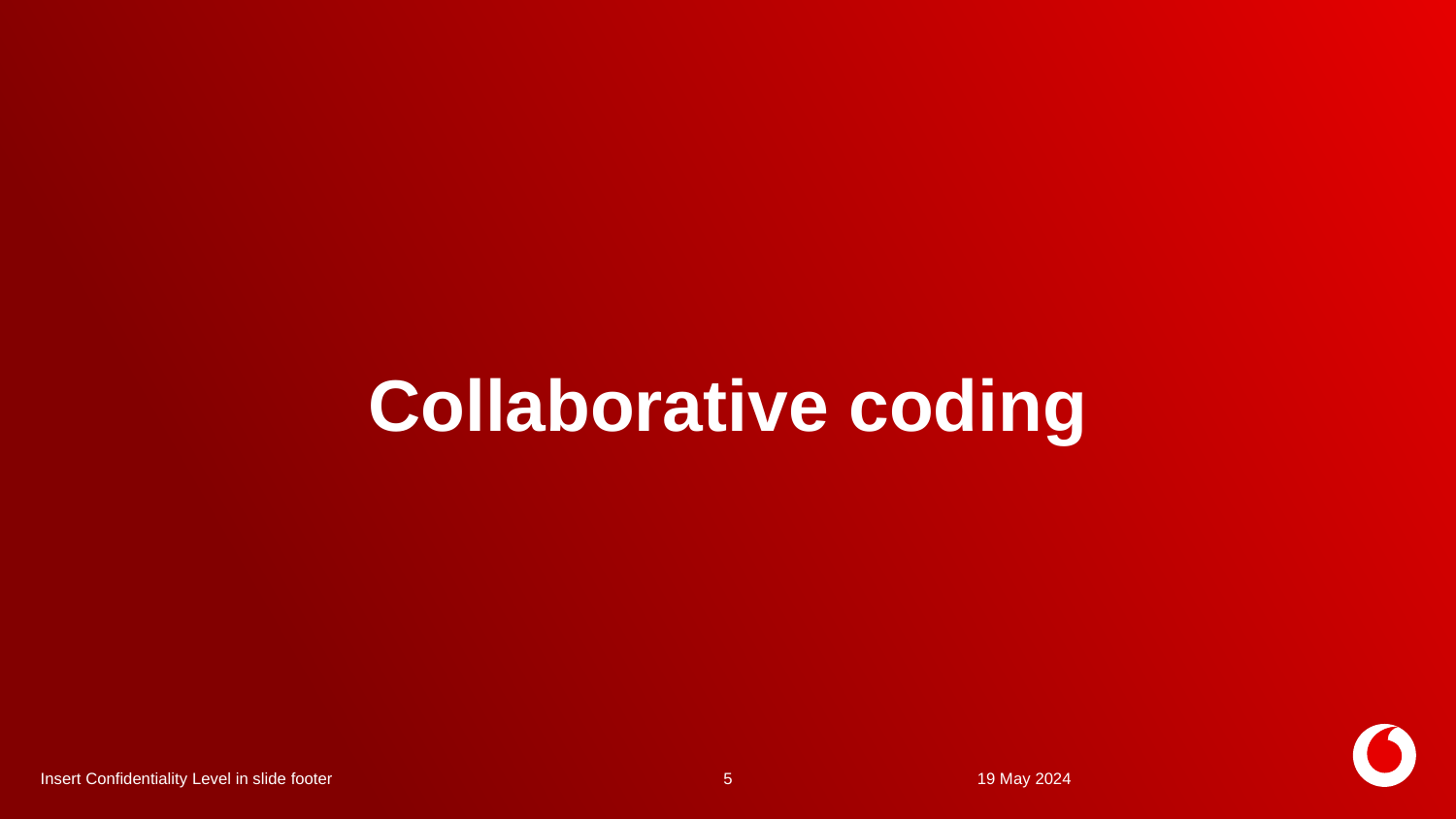

# Collaborative coding
Insert Confidentiality Level in slide footer
19 May 2024
5